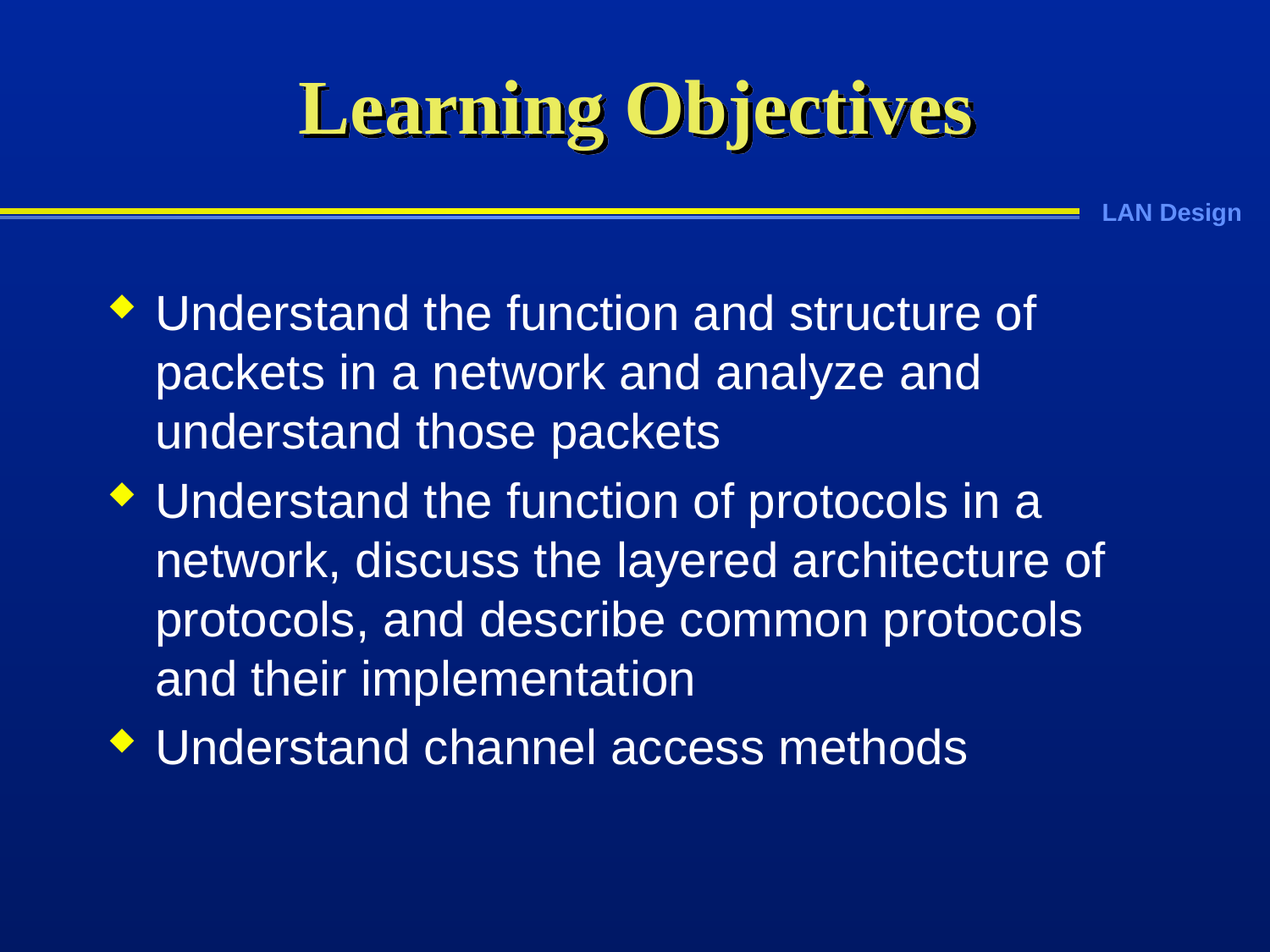

# Learning Objectives
Understand the function and structure of packets in a network and analyze and understand those packets
Understand the function of protocols in a network, discuss the layered architecture of protocols, and describe common protocols and their implementation
Understand channel access methods